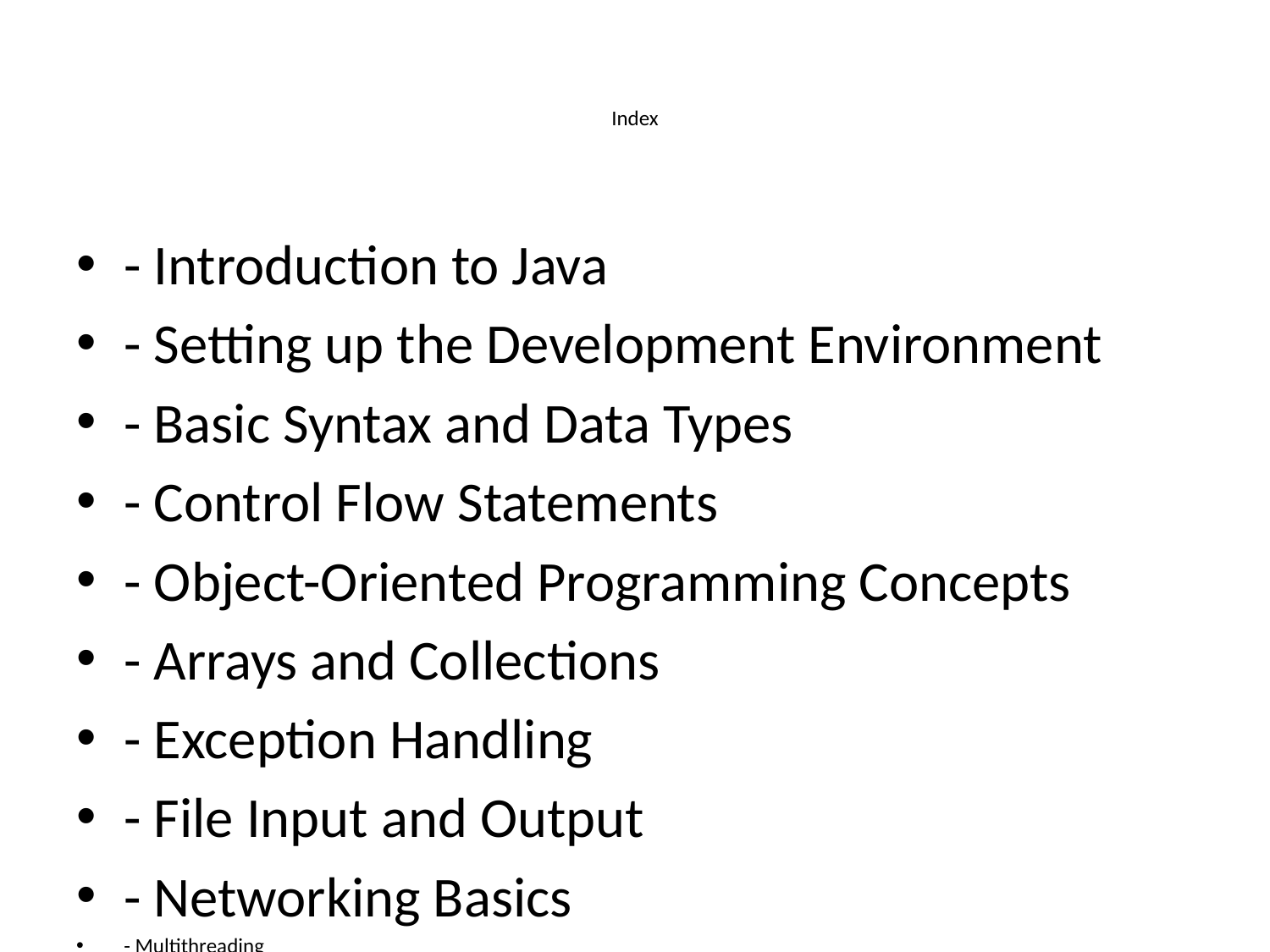

# Index
- Introduction to Java
- Setting up the Development Environment
- Basic Syntax and Data Types
- Control Flow Statements
- Object-Oriented Programming Concepts
- Arrays and Collections
- Exception Handling
- File Input and Output
- Networking Basics
- Multithreading